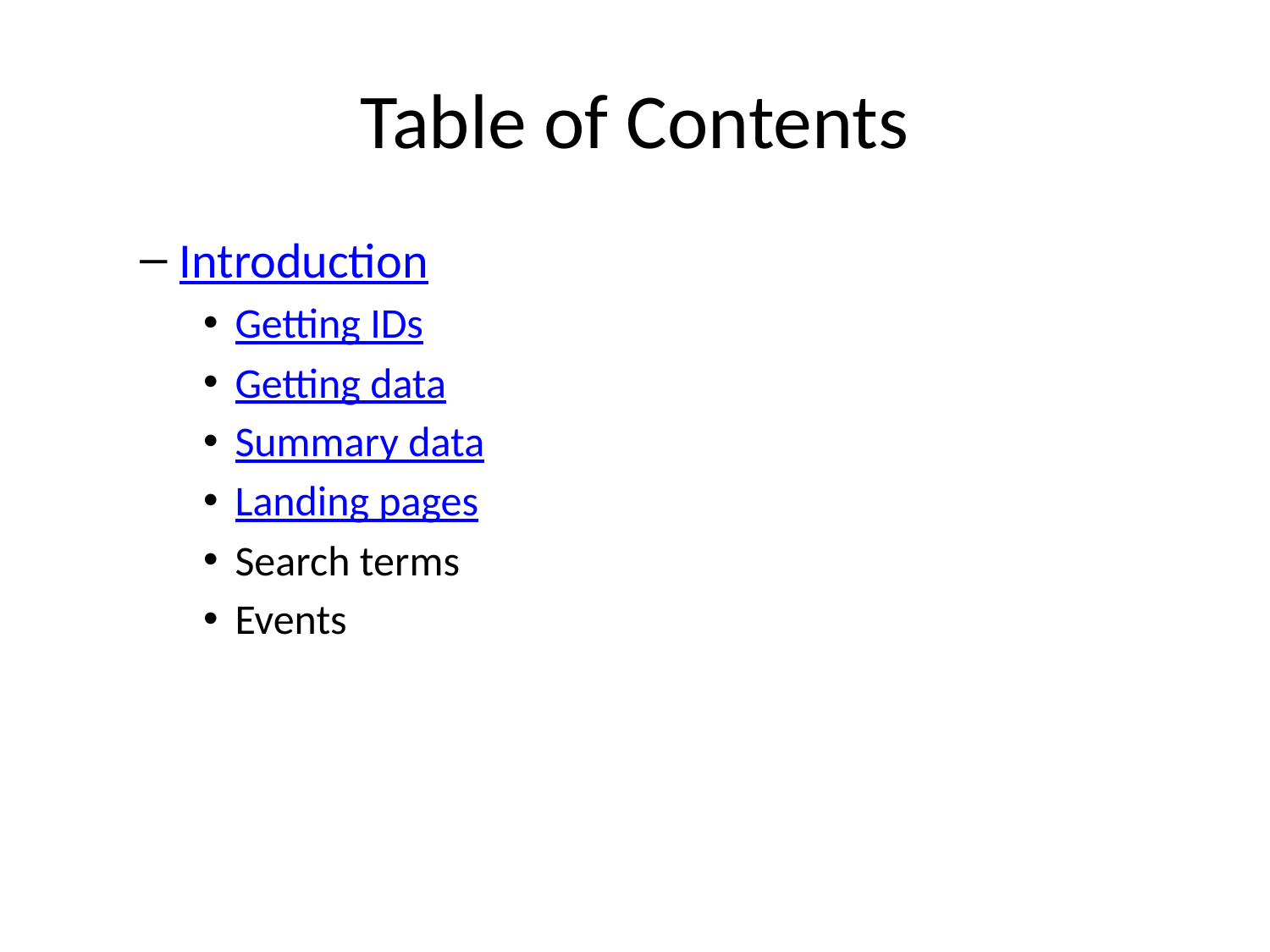

# Table of Contents
Introduction
Getting IDs
Getting data
Summary data
Landing pages
Search terms
Events